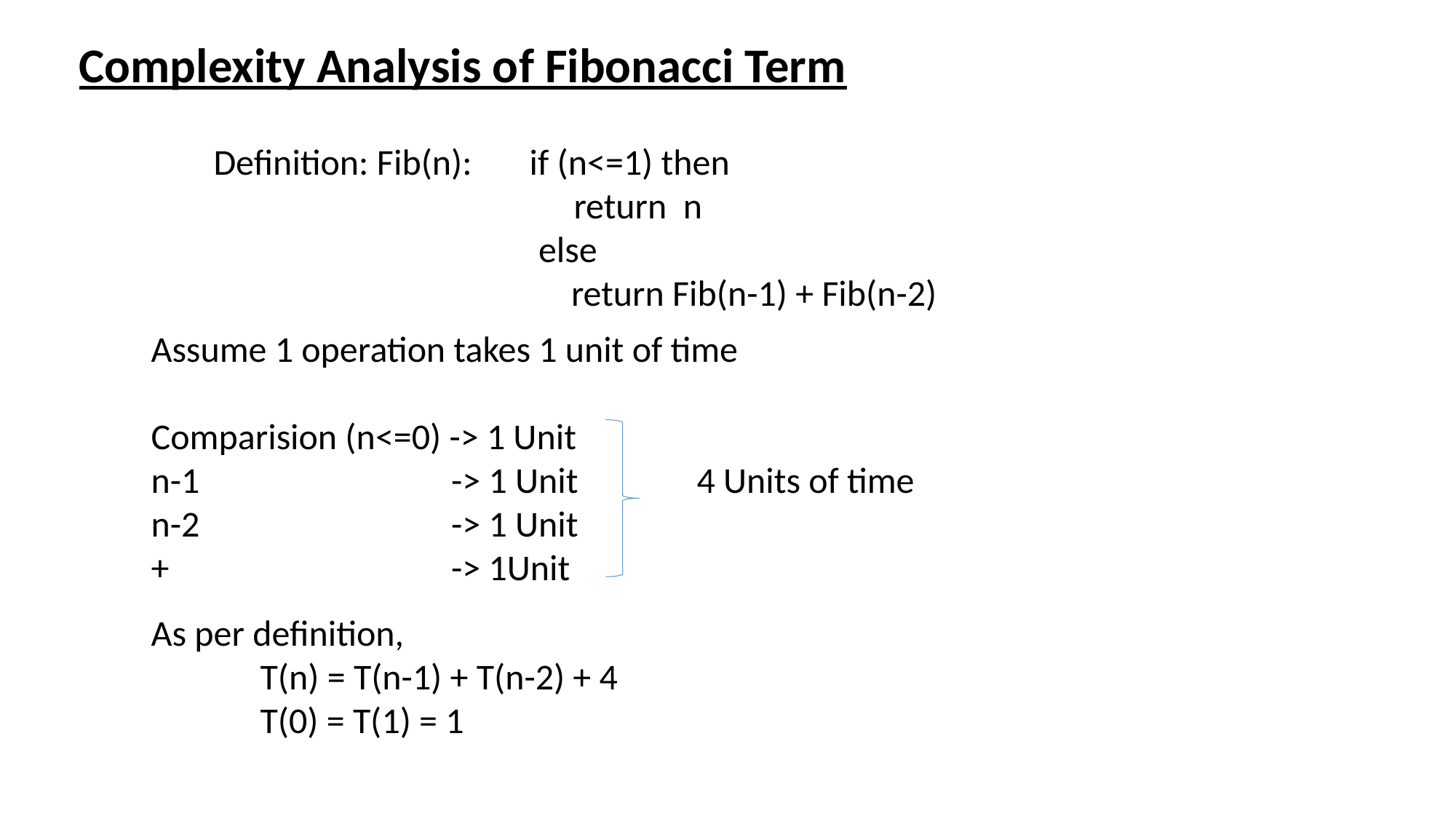

Complexity Analysis of Fibonacci Term
	Definition: Fib(n):       if (n<=1) then
				    return  n
                                                     else
			                 return Fib(n-1) + Fib(n-2)
Assume 1 operation takes 1 unit of time

Comparision (n<=0) -> 1 Unit
n-1		          -> 1 Unit		4 Units of time
n-2		          -> 1 Unit
+		          -> 1Unit

As per definition,
	T(n) = T(n-1) + T(n-2) + 4
	T(0) = T(1) = 1